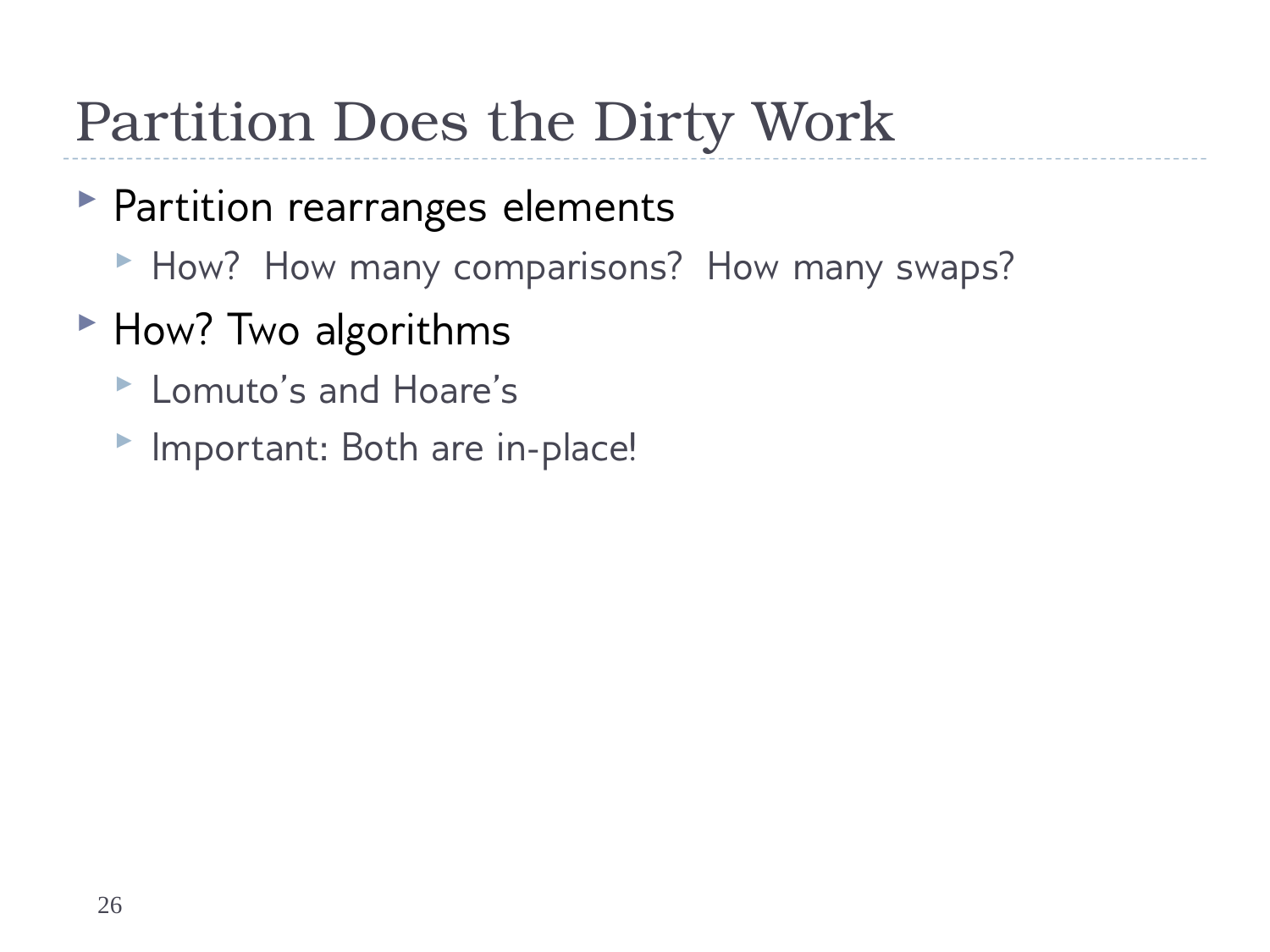

# Partition Does the Dirty Work
Partition rearranges elements
How?  How many comparisons?  How many swaps?
How? Two algorithms
Lomuto’s and Hoare’s
Important: Both are in-place!
26